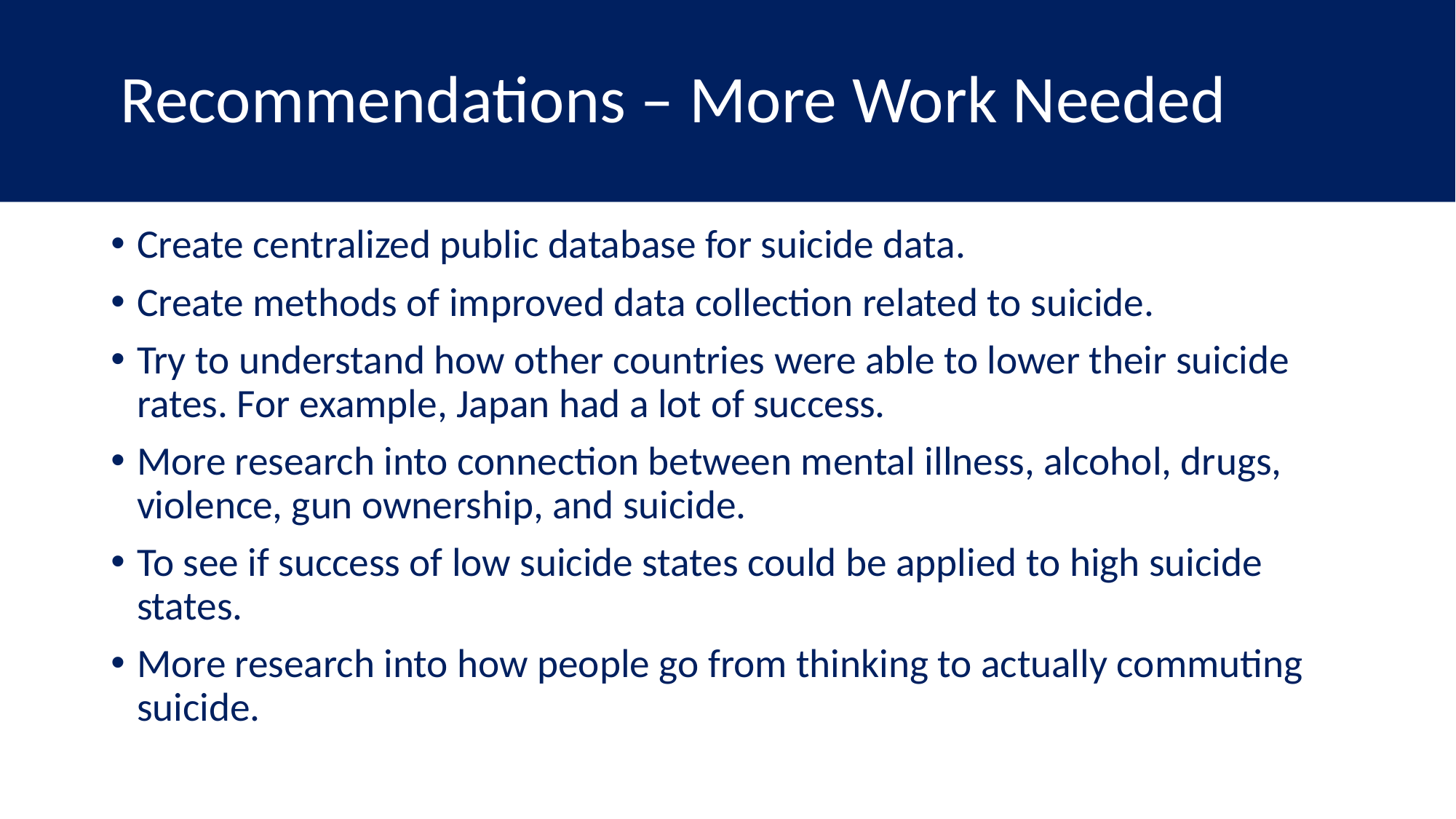

# Recommendations – More Work Needed
Create centralized public database for suicide data.
Create methods of improved data collection related to suicide.
Try to understand how other countries were able to lower their suicide rates. For example, Japan had a lot of success.
More research into connection between mental illness, alcohol, drugs, violence, gun ownership, and suicide.
To see if success of low suicide states could be applied to high suicide states.
More research into how people go from thinking to actually commuting suicide.